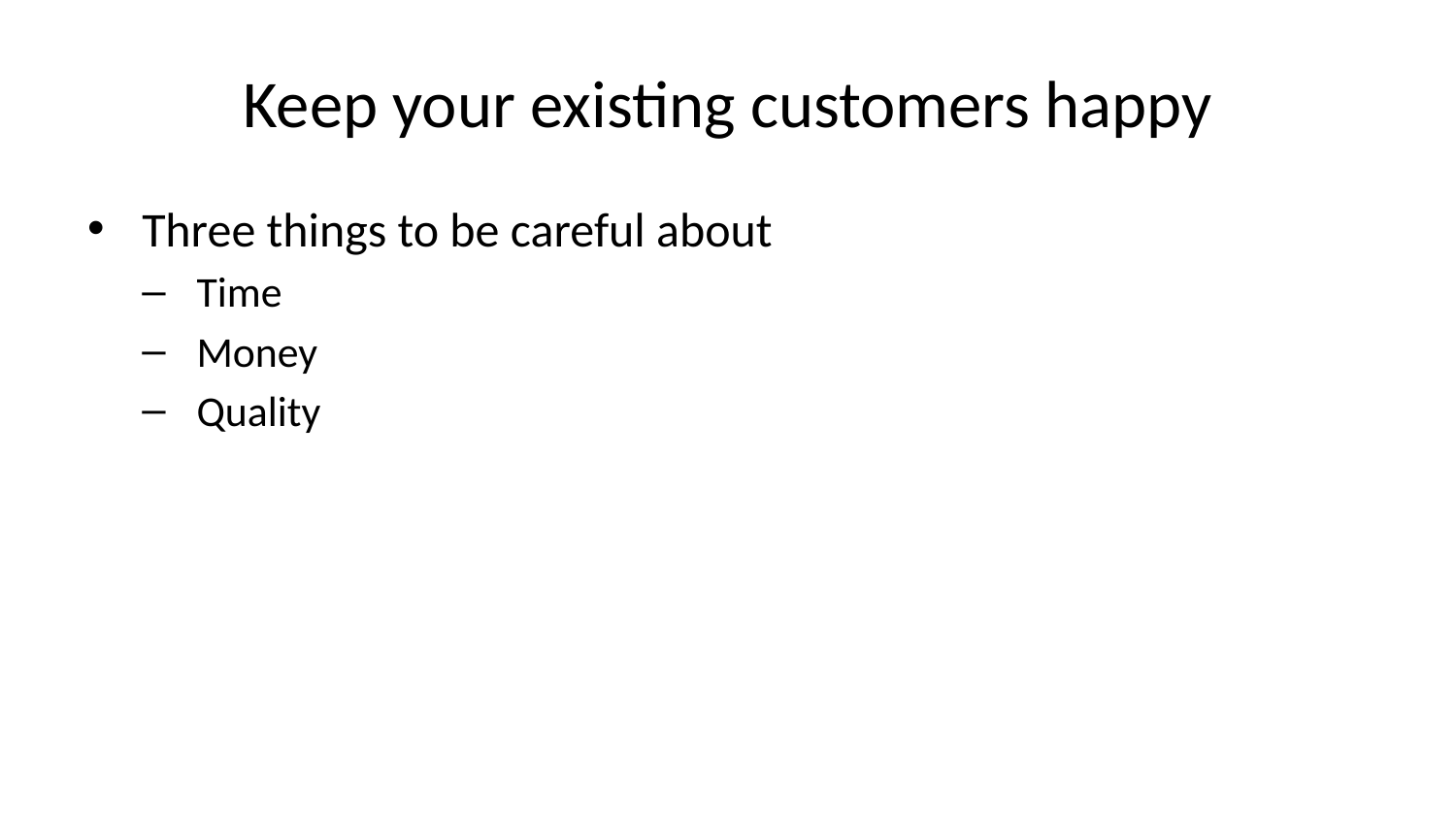

# Keep your existing customers happy
Three things to be careful about
Time
Money
Quality